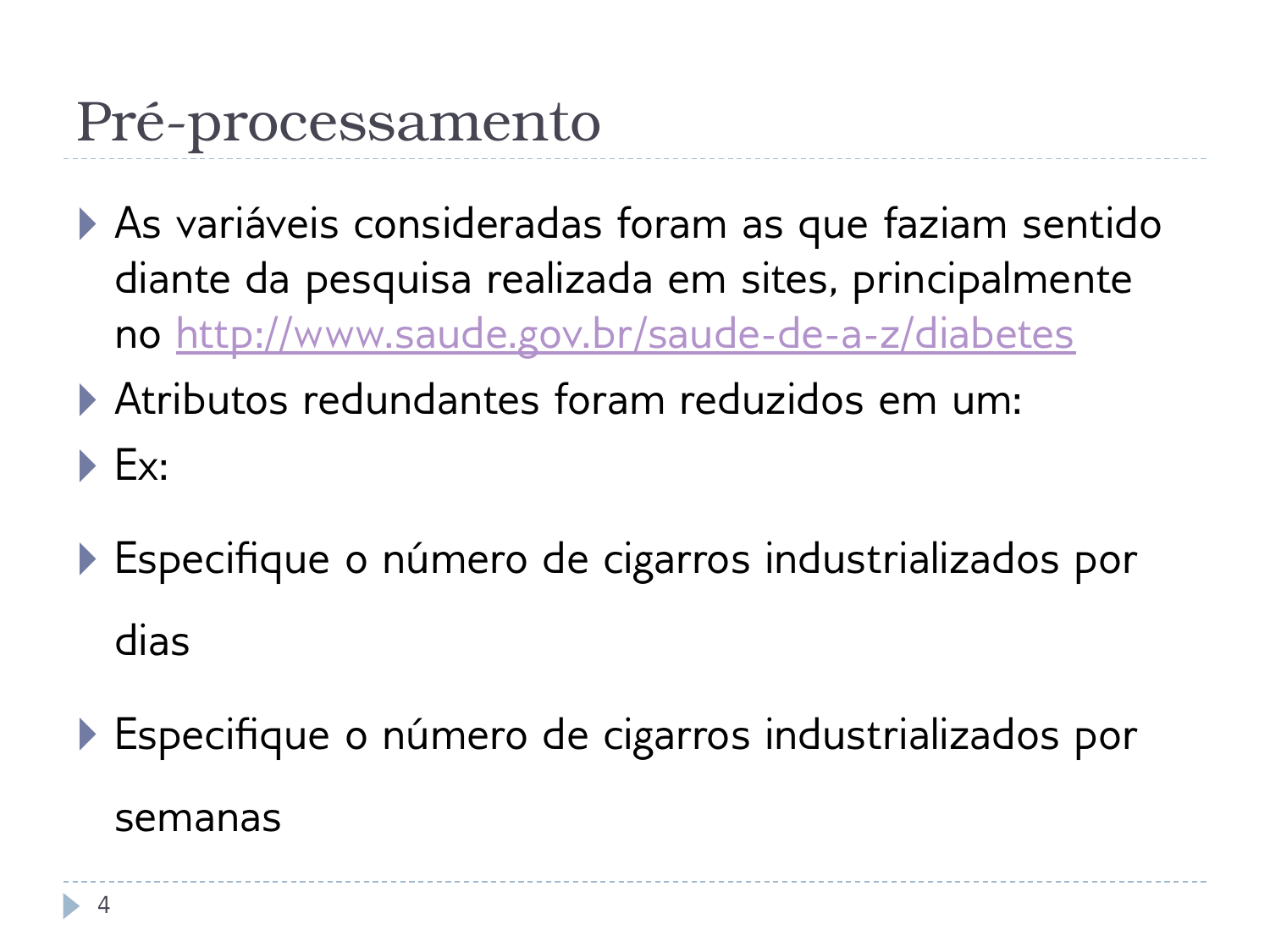

# Pré-processamento
As variáveis consideradas foram as que faziam sentido diante da pesquisa realizada em sites, principalmente no http://www.saude.gov.br/saude-de-a-z/diabetes
Atributos redundantes foram reduzidos em um:
Ex:
Especifique o número de cigarros industrializados por dias
Especifique o número de cigarros industrializados por semanas

4